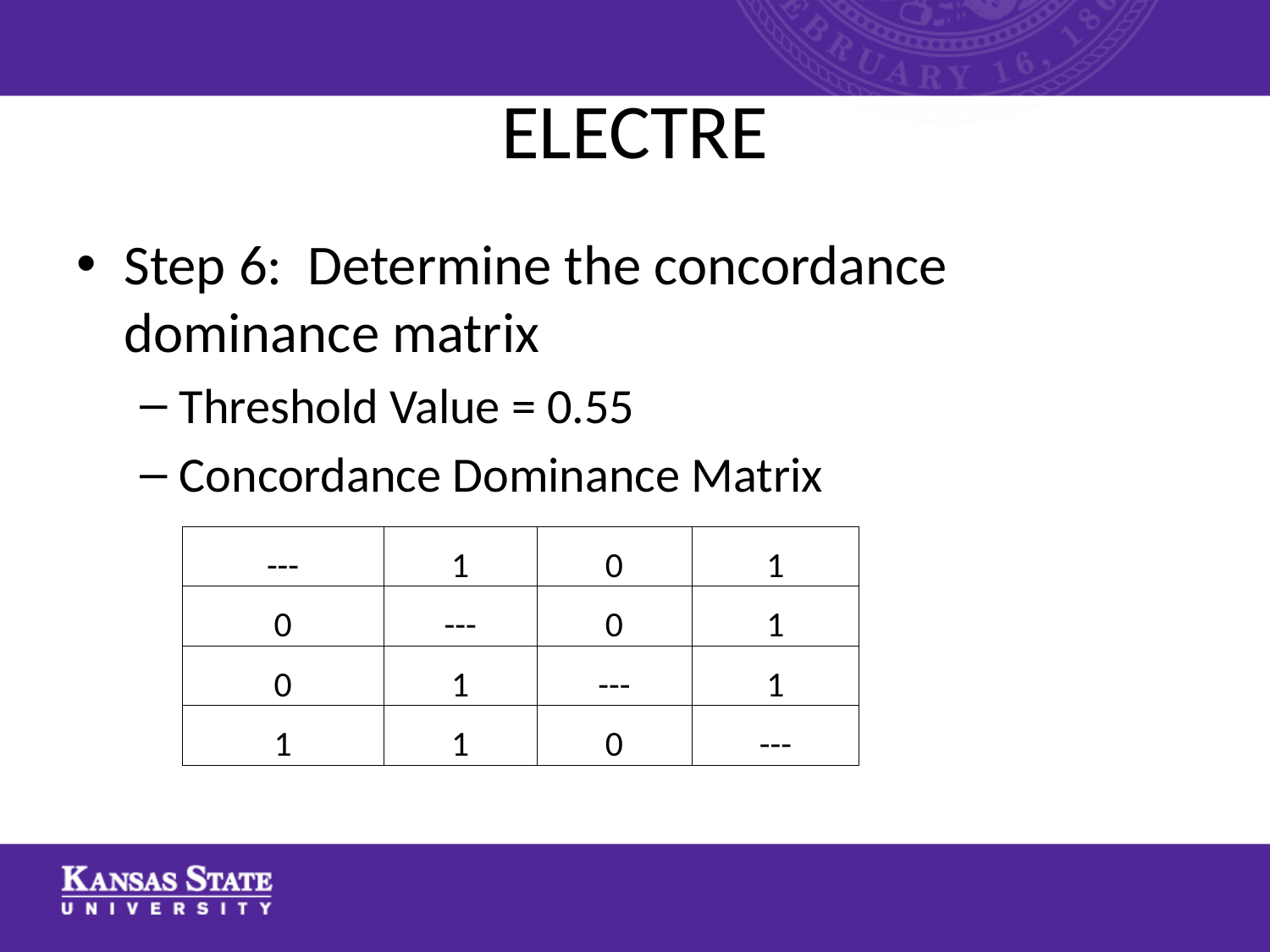

# ELECTRE
Step 6:  Determine the concordance dominance matrix
Threshold Value = 0.55
Concordance Dominance Matrix
| --- | 1 | 0 | 1 |
| --- | --- | --- | --- |
| 0 | --- | 0 | 1 |
| 0 | 1 | --- | 1 |
| 1 | 1 | 0 | --- |